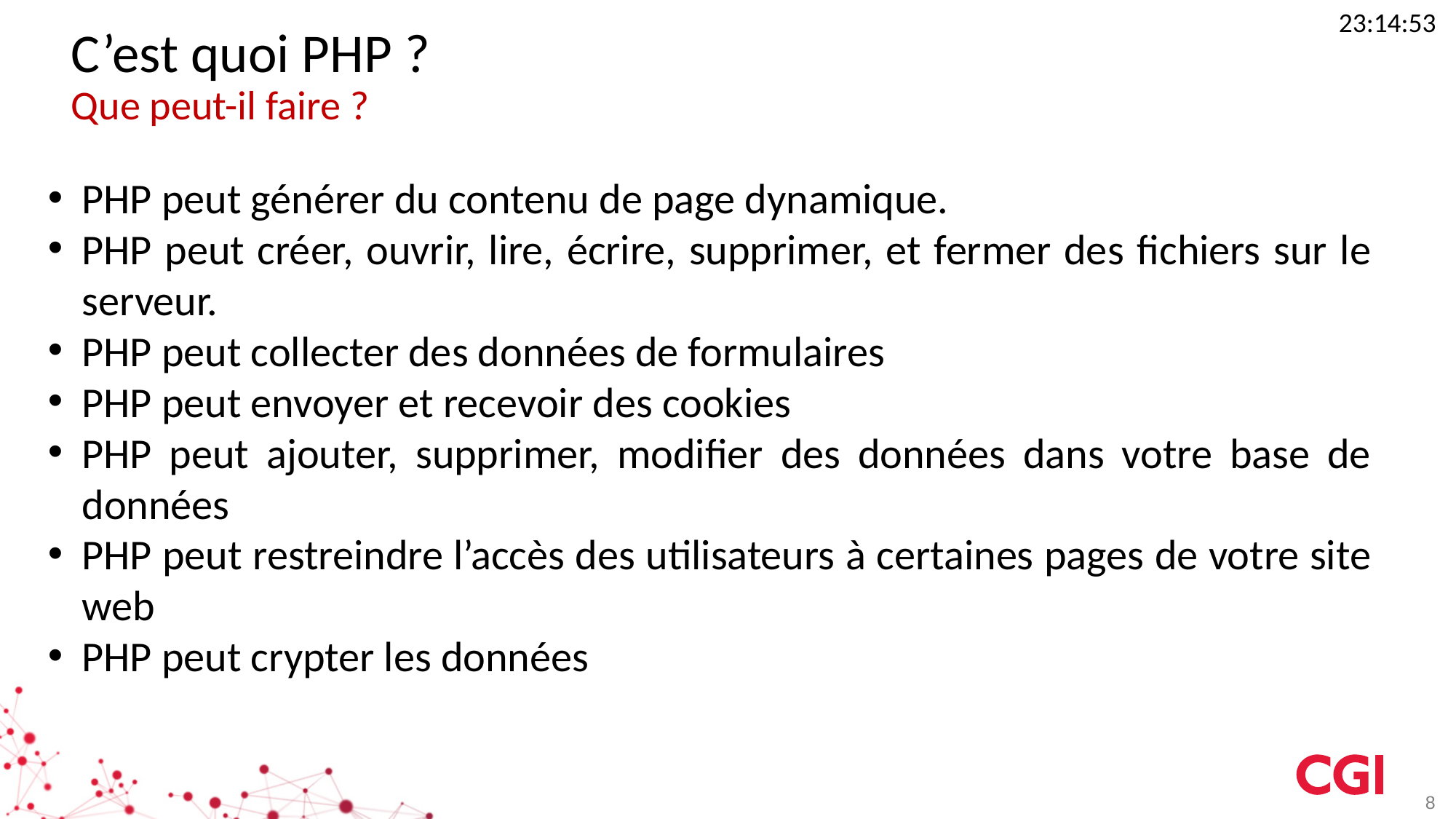

23:14:53
# C’est quoi PHP ? Que peut-il faire ?
PHP peut générer du contenu de page dynamique.
PHP peut créer, ouvrir, lire, écrire, supprimer, et fermer des fichiers sur le serveur.
PHP peut collecter des données de formulaires
PHP peut envoyer et recevoir des cookies
PHP peut ajouter, supprimer, modifier des données dans votre base de données
PHP peut restreindre l’accès des utilisateurs à certaines pages de votre site web
PHP peut crypter les données